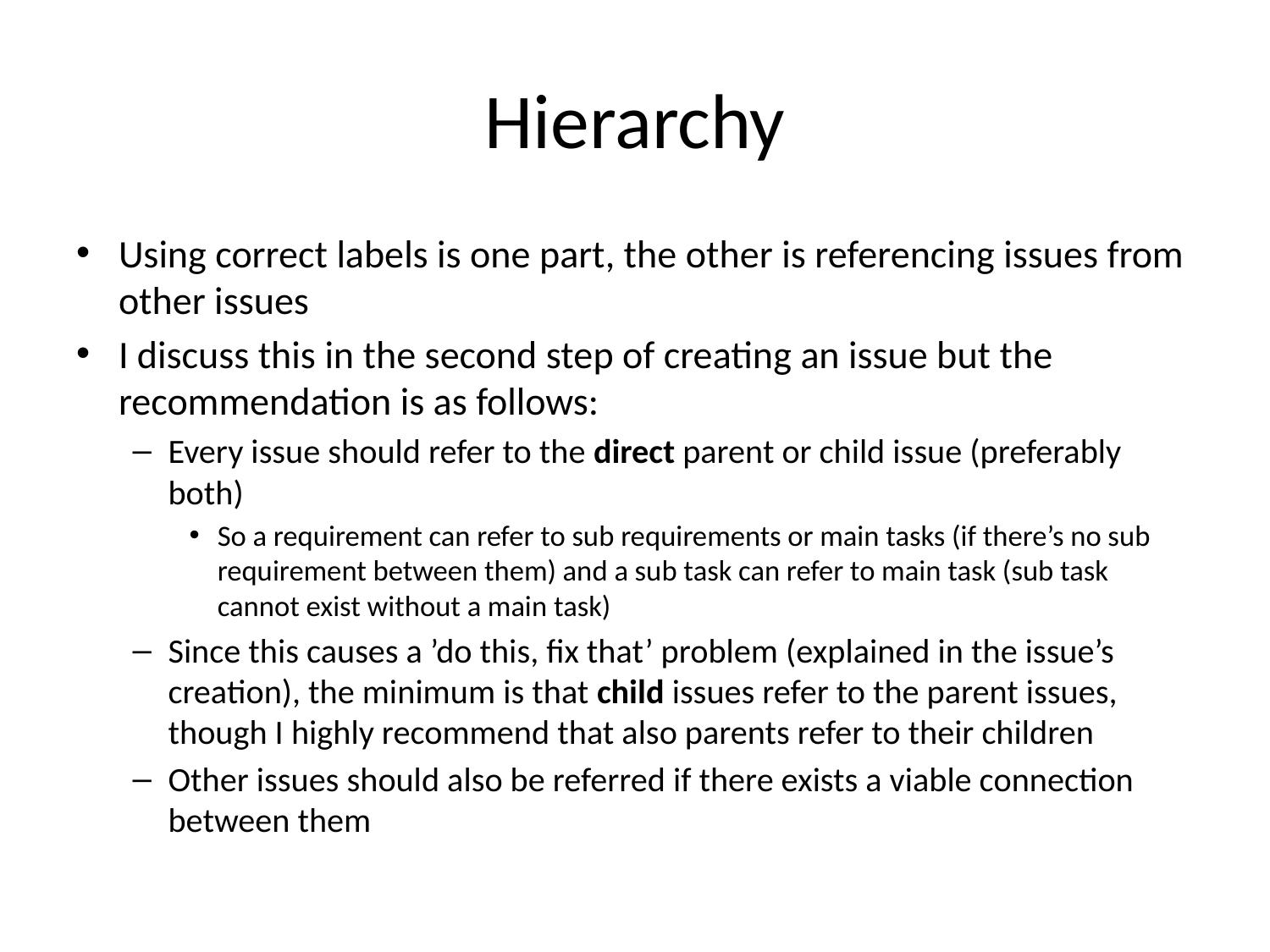

# Hierarchy
Using correct labels is one part, the other is referencing issues from other issues
I discuss this in the second step of creating an issue but the recommendation is as follows:
Every issue should refer to the direct parent or child issue (preferably both)
So a requirement can refer to sub requirements or main tasks (if there’s no sub requirement between them) and a sub task can refer to main task (sub task cannot exist without a main task)
Since this causes a ’do this, fix that’ problem (explained in the issue’s creation), the minimum is that child issues refer to the parent issues, though I highly recommend that also parents refer to their children
Other issues should also be referred if there exists a viable connection between them